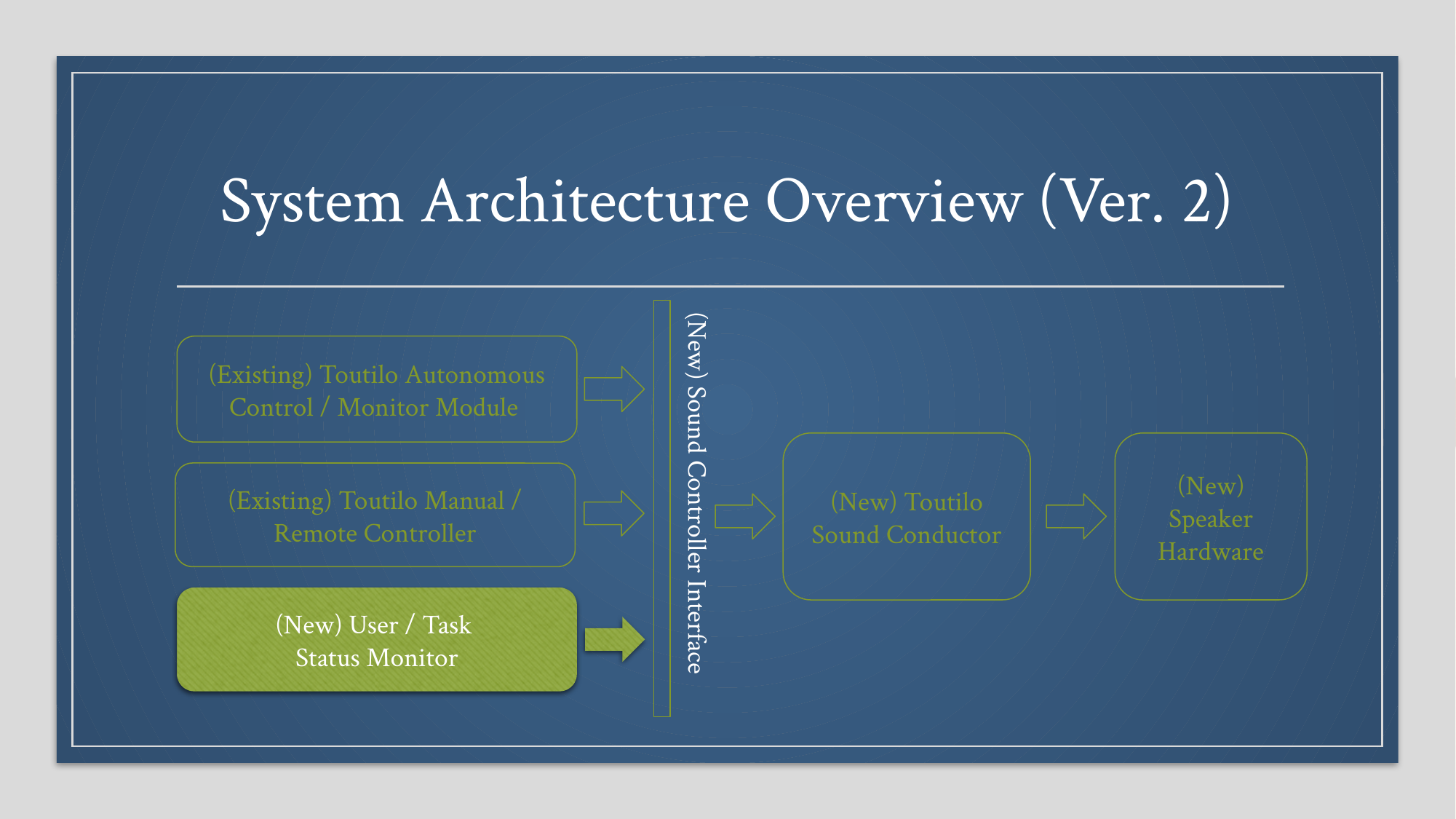

# System Architecture Overview (Ver. 2)

(New) Sound Controller Interface
(Existing) Toutilo Autonomous Control / Monitor Module

(New) Toutilo Sound Conductor
(New) Speaker Hardware
(Existing) Toutilo Manual / Remote Controller

(New) User / Task
Status Monitor